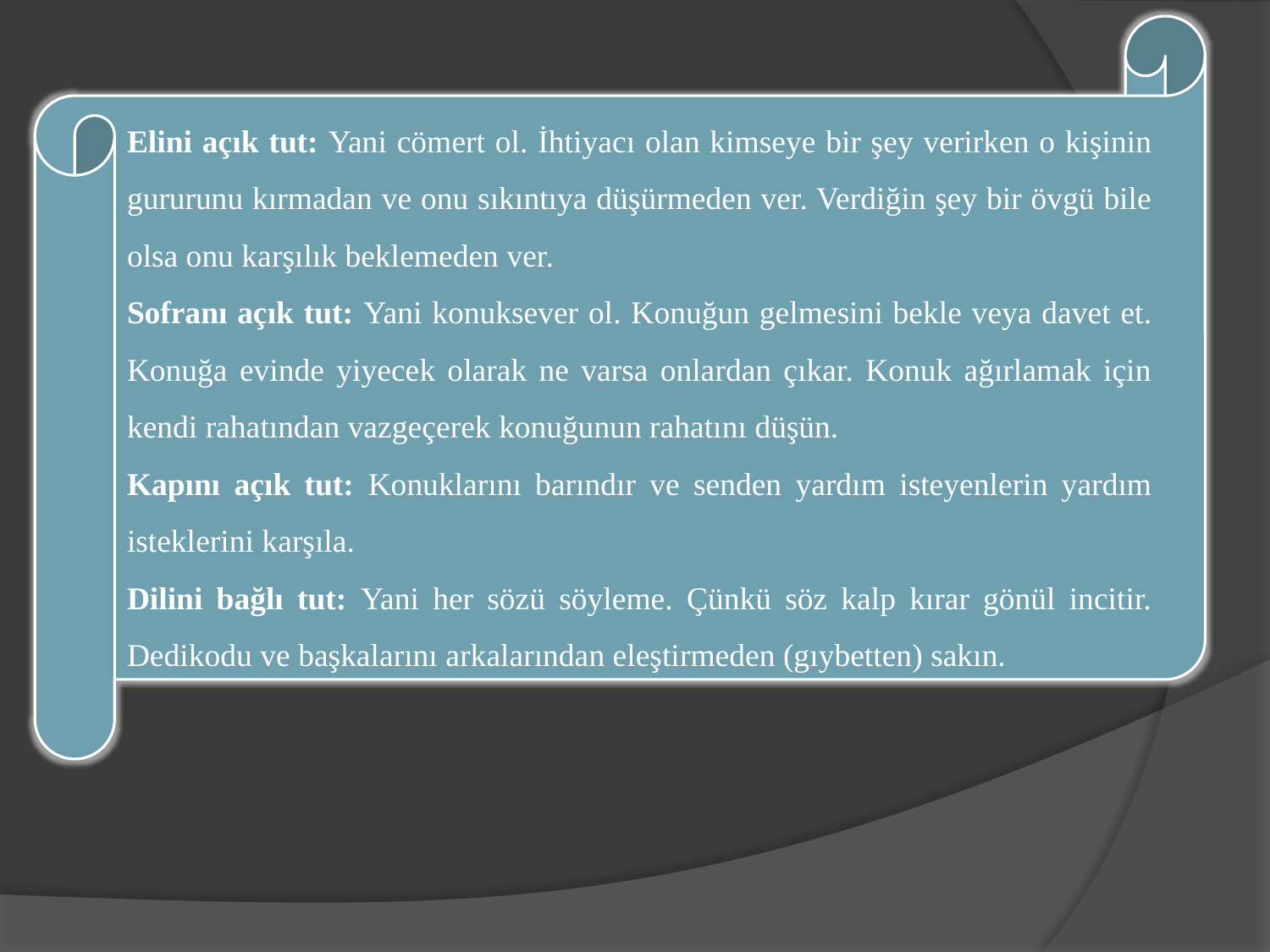

Elini açık tut: Yani cömert ol. İhtiyacı olan kimseye bir şey verirken o kişinin gururunu kırmadan ve onu sıkıntıya düşürmeden ver. Verdiğin şey bir övgü bile olsa onu karşılık beklemeden ver.
Sofranı açık tut: Yani konuksever ol. Konuğun gelmesini bekle veya davet et. Konuğa evinde yiyecek olarak ne varsa onlardan çıkar. Konuk ağırlamak için kendi rahatından vazgeçerek konuğunun rahatını düşün.
Kapını açık tut: Konuklarını barındır ve senden yardım isteyenlerin yardım isteklerini karşıla.
Dilini bağlı tut: Yani her sözü söyleme. Çünkü söz kalp kırar gönül incitir. Dedikodu ve başkalarını arkalarından eleştirmeden (gıybetten) sakın.